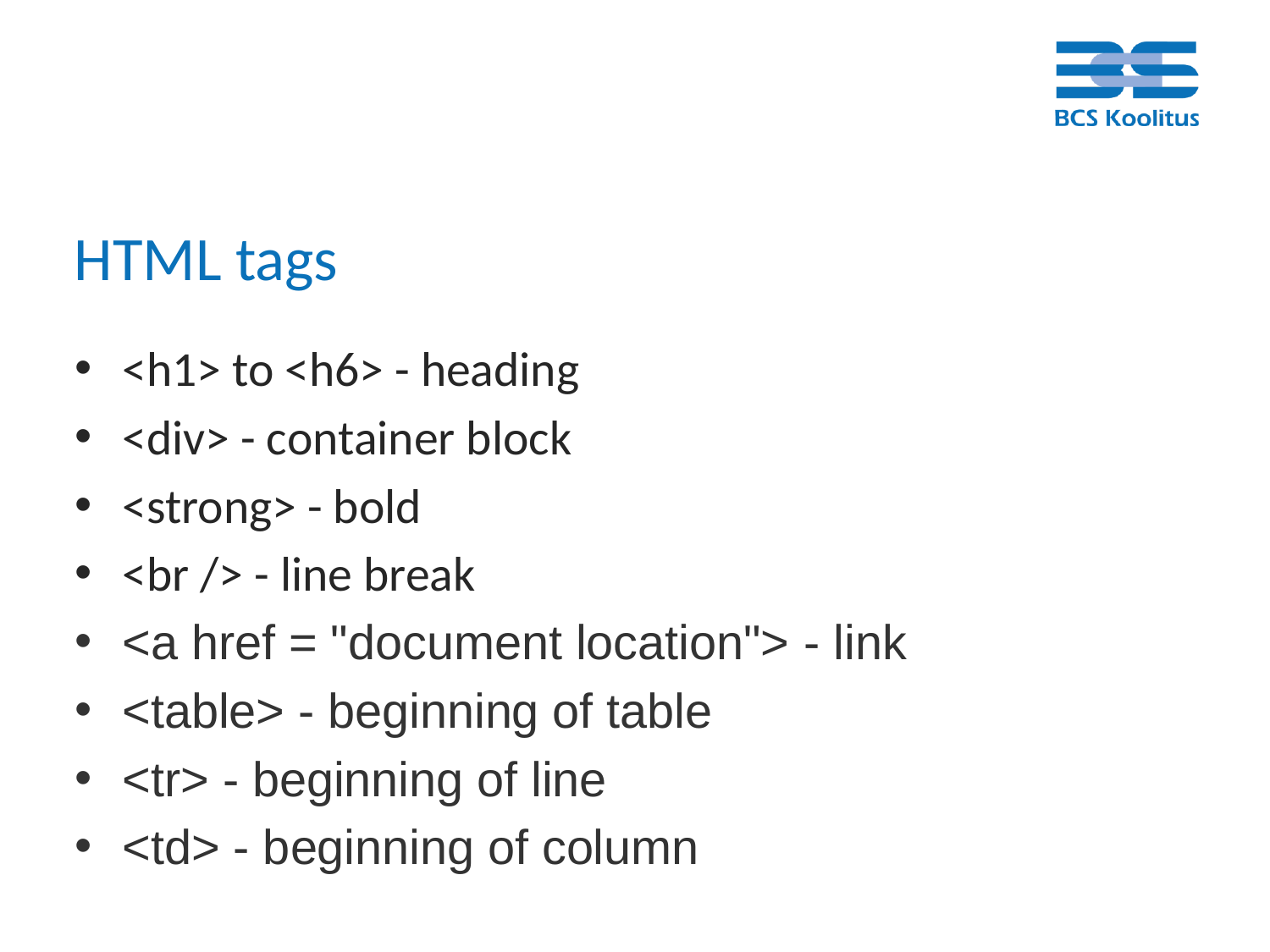

# HTML tags
<h1> to <h6> - heading
<div> - container block
<strong> - bold
<br /> - line break
<a href = "document location"> - link
<table> - beginning of table
<tr> - beginning of line
<td> - beginning of column